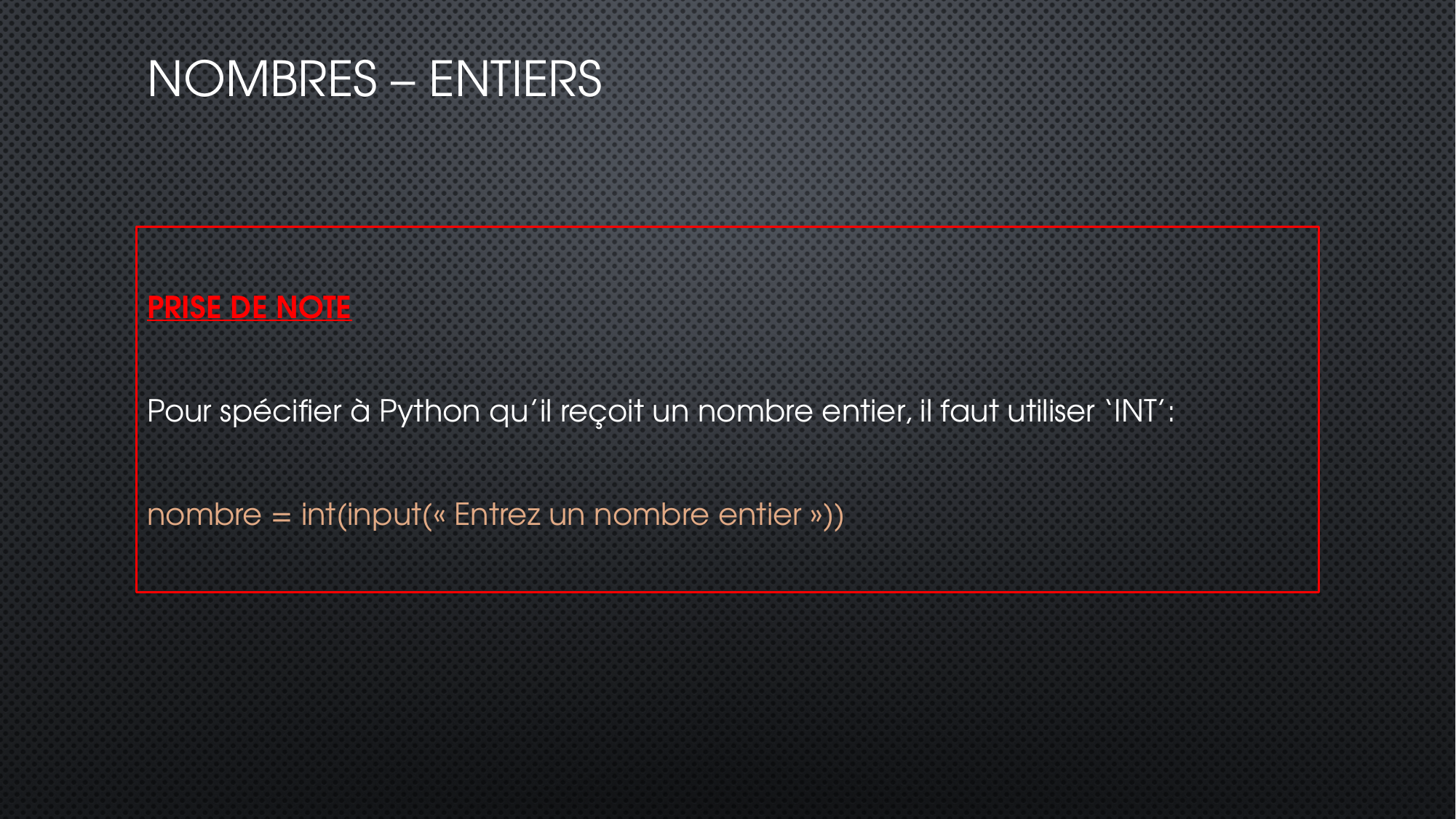

# Nombres – Entiers
PRISE DE NOTE

Pour spécifier à Python qu’il reçoit un nombre entier, il faut utiliser ‘INT’:

nombre = int(input(« Entrez un nombre entier »))